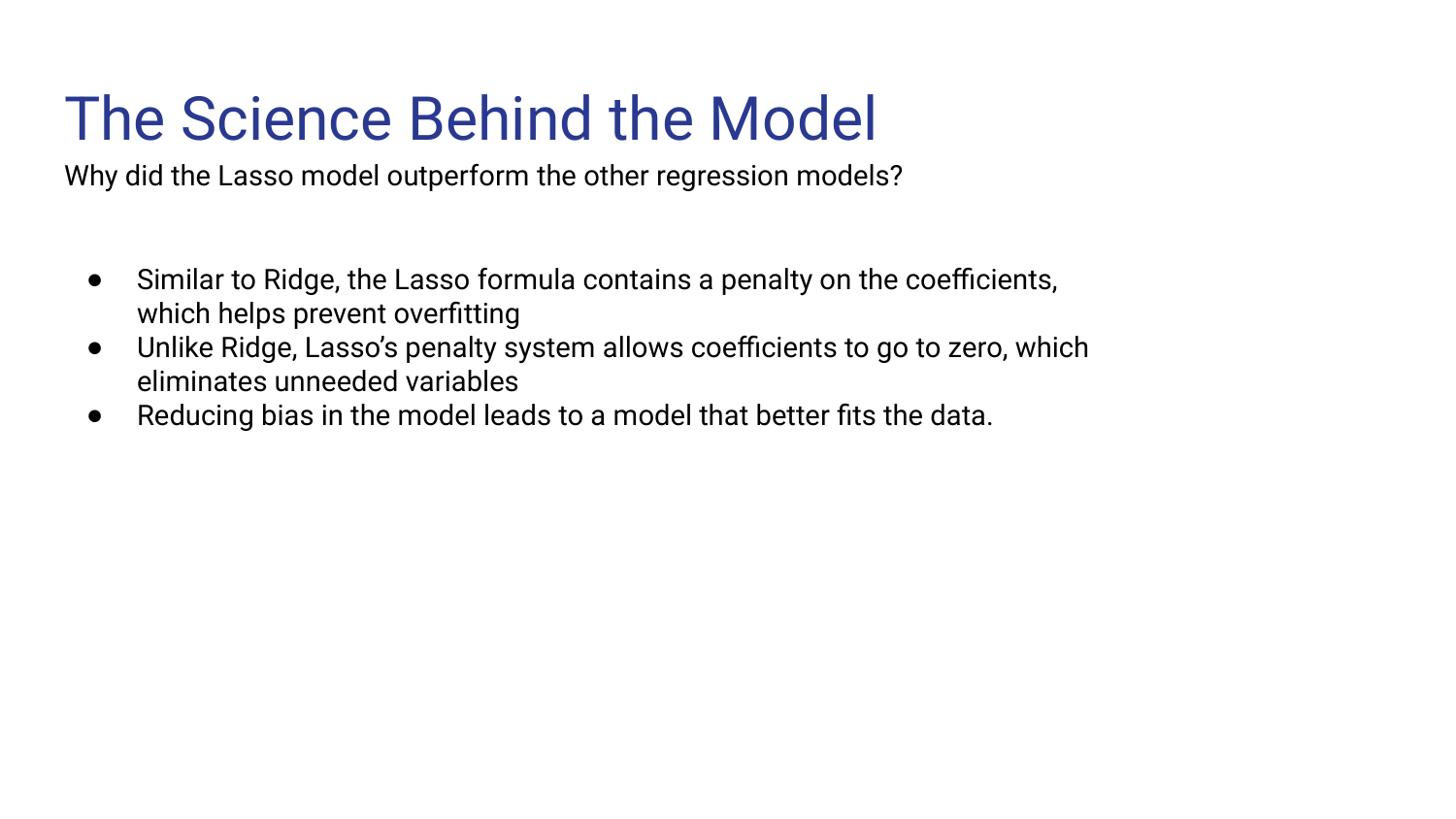

# The Science Behind the Model
Why did the Lasso model outperform the other regression models?
Similar to Ridge, the Lasso formula contains a penalty on the coefficients, which helps prevent overfitting
Unlike Ridge, Lasso’s penalty system allows coefficients to go to zero, which eliminates unneeded variables
Reducing bias in the model leads to a model that better fits the data.